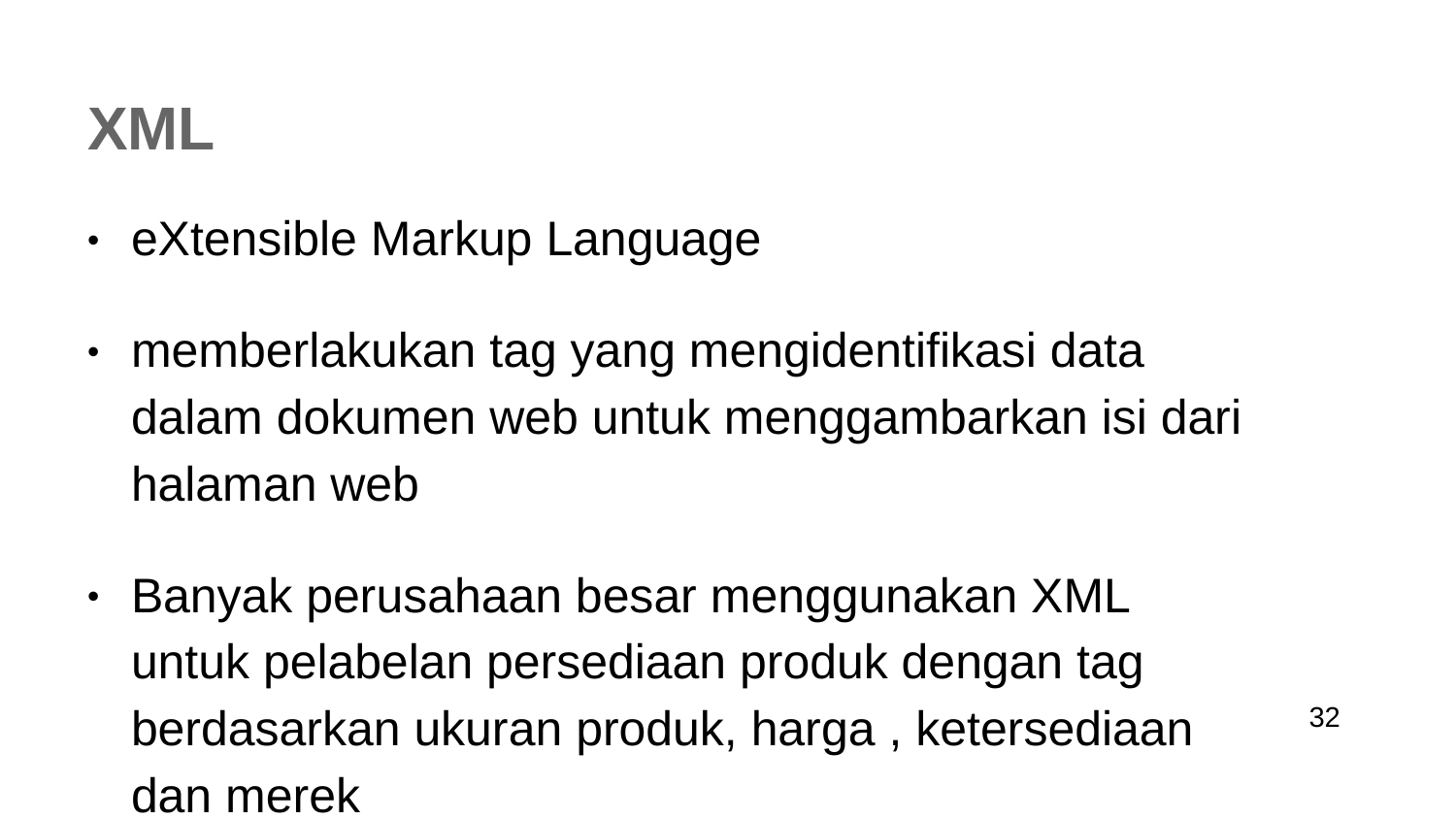

# XML
eXtensible Markup Language
memberlakukan tag yang mengidentifikasi data dalam dokumen web untuk menggambarkan isi dari halaman web
Banyak perusahaan besar menggunakan XML untuk pelabelan persediaan produk dengan tag berdasarkan ukuran produk, harga , ketersediaan dan merek
32